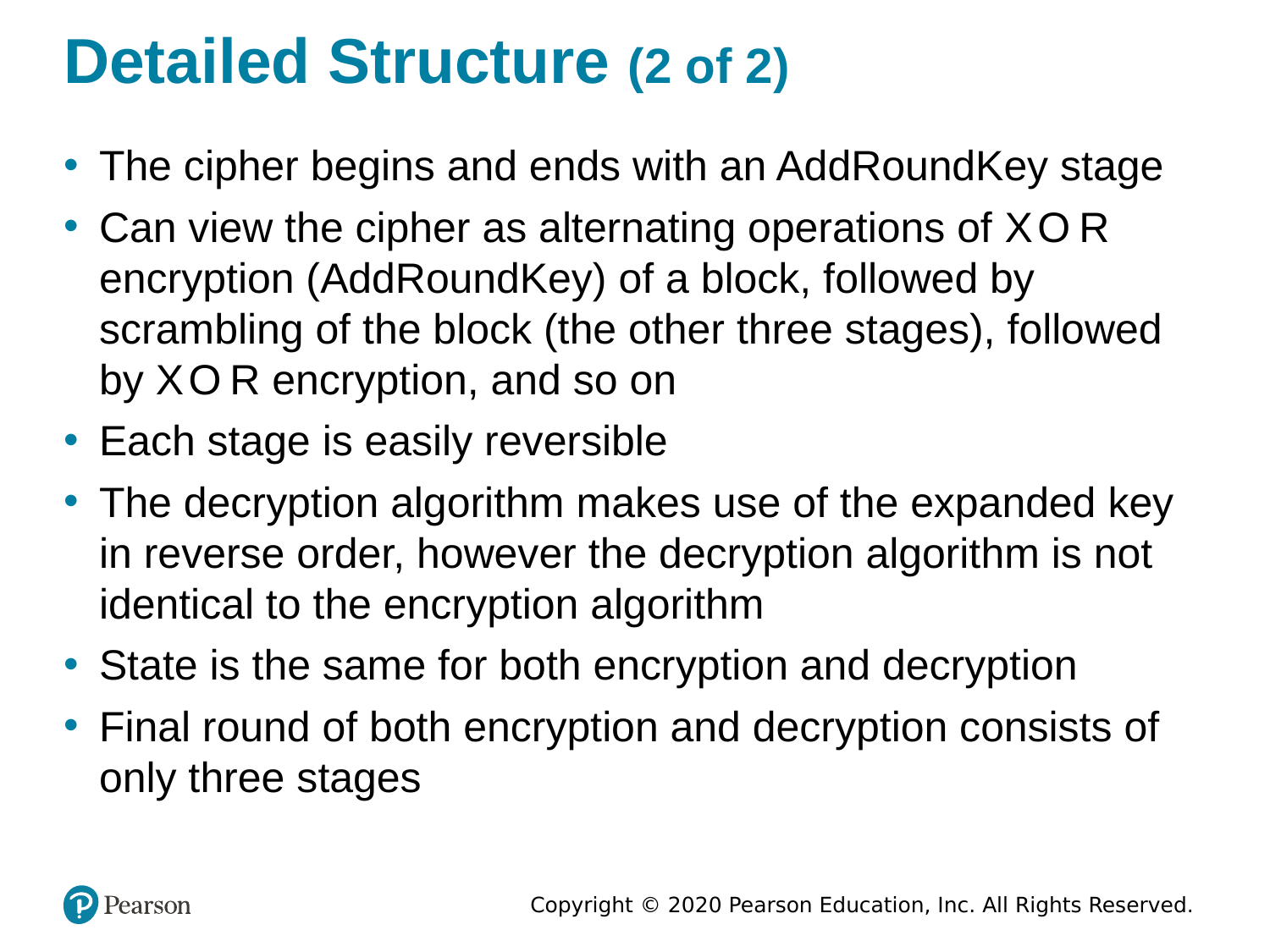

# Detailed Structure (2 of 2)
The cipher begins and ends with an AddRoundKey stage
Can view the cipher as alternating operations of X O R encryption (AddRoundKey) of a block, followed by scrambling of the block (the other three stages), followed by X O R encryption, and so on
Each stage is easily reversible
The decryption algorithm makes use of the expanded key in reverse order, however the decryption algorithm is not identical to the encryption algorithm
State is the same for both encryption and decryption
Final round of both encryption and decryption consists of only three stages